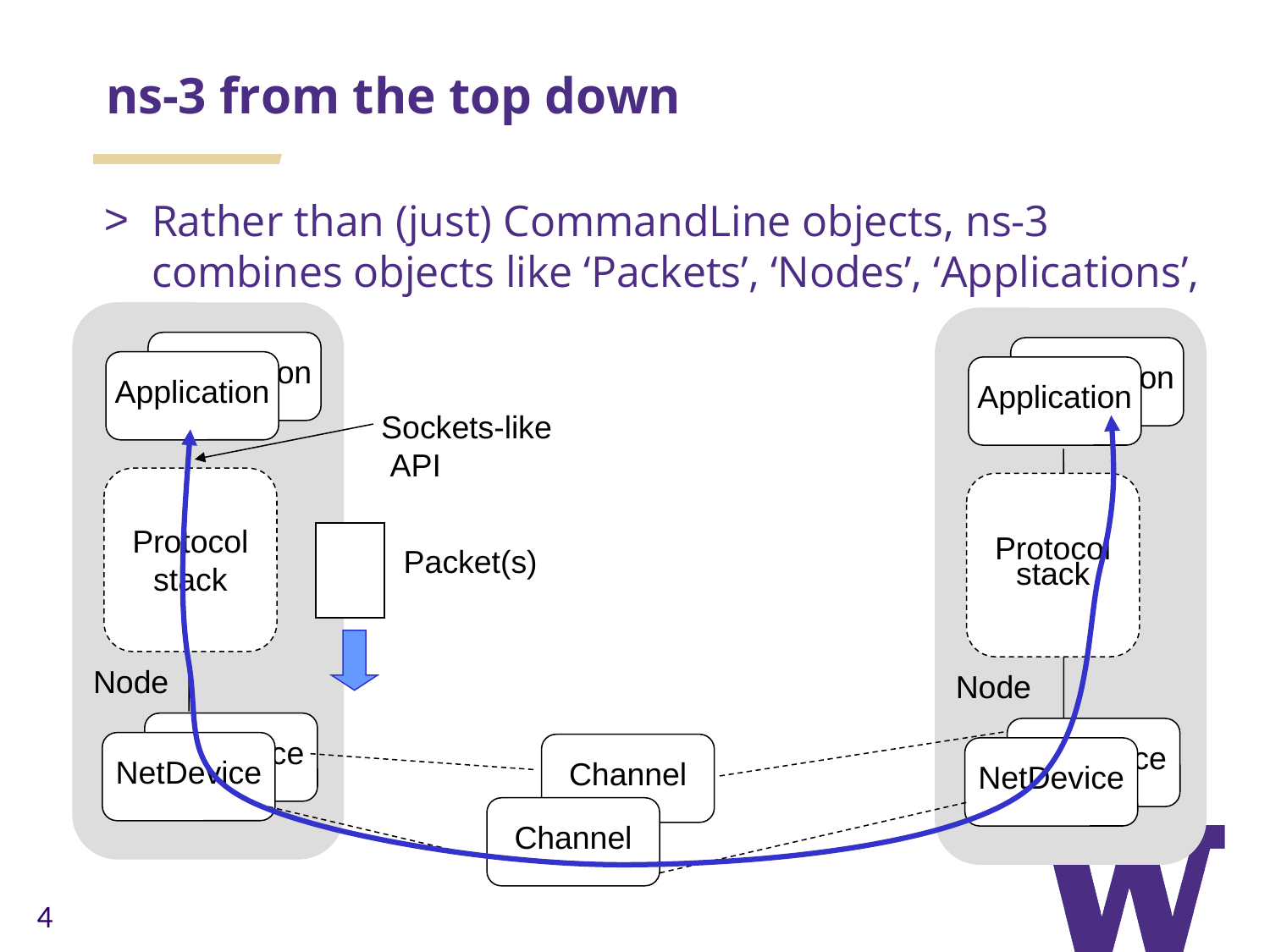

ns-3 from the top down
Rather than (just) CommandLine objects, ns-3 combines objects like ‘Packets’, ‘Nodes’, ‘Applications’, etc.

Application
Application
Application
Application
Sockets-like
 API

Protocol
stack
Protocol
stack

Packet(s)‏

Node
Node
NetDevice
NetDevice

NetDevice
Channel
NetDevice

Channel